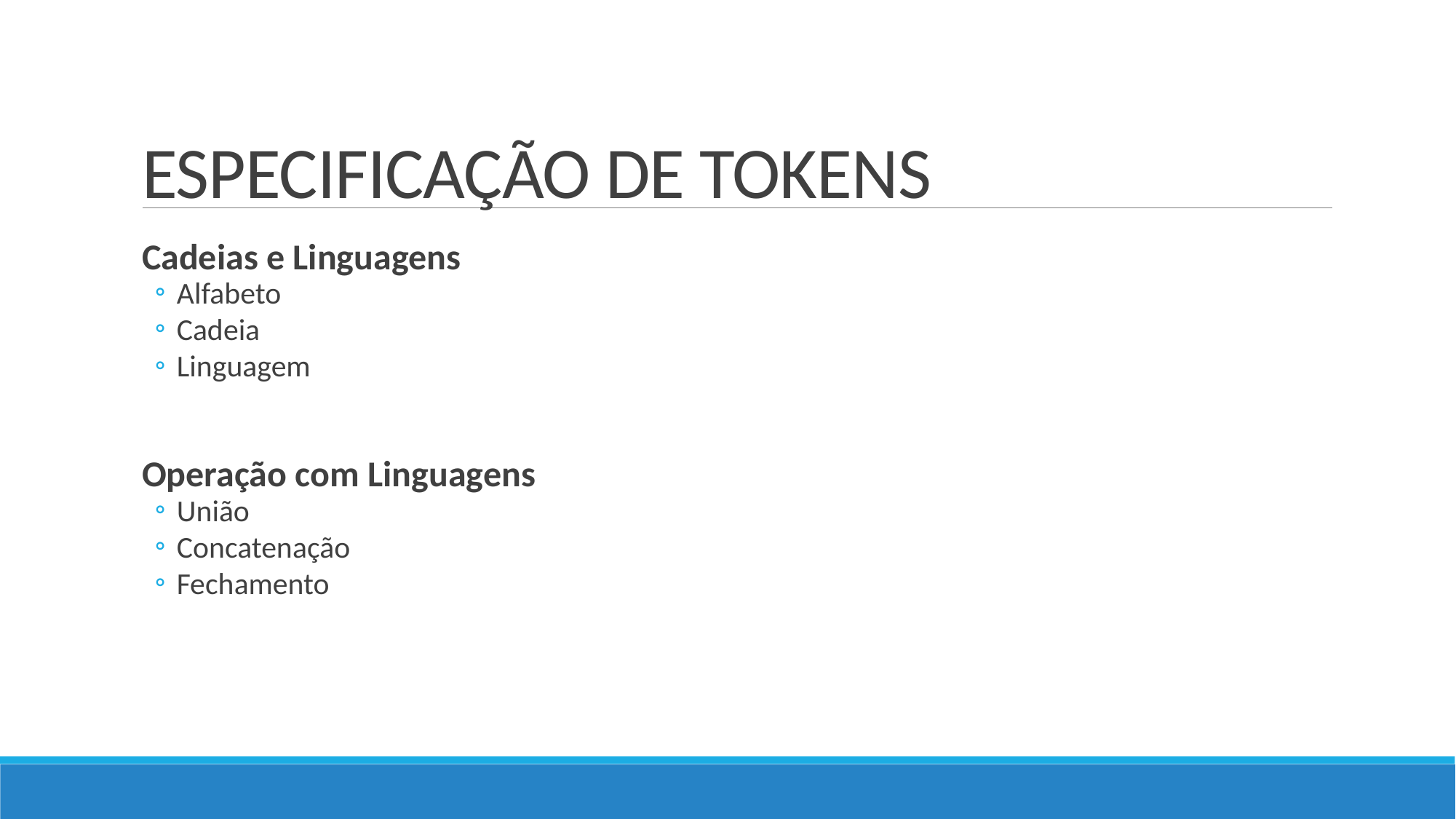

# ESPECIFICAÇÃO DE TOKENS
Cadeias e Linguagens
Alfabeto
Cadeia
Linguagem

Operação com Linguagens
União
Concatenação
Fechamento